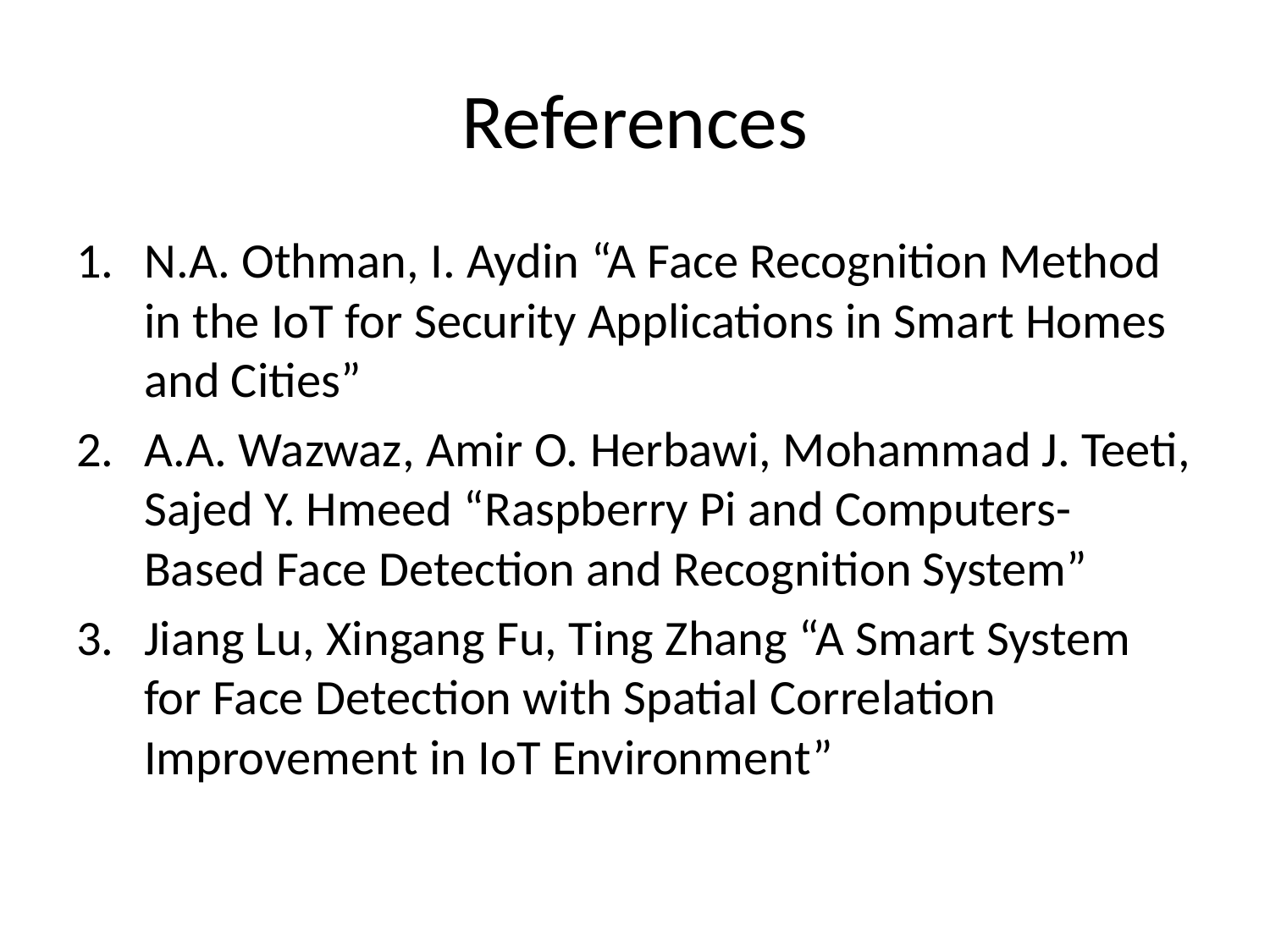

# References
N.A. Othman, I. Aydin “A Face Recognition Method in the IoT for Security Applications in Smart Homes and Cities”
A.A. Wazwaz, Amir O. Herbawi, Mohammad J. Teeti, Sajed Y. Hmeed “Raspberry Pi and Computers-Based Face Detection and Recognition System”
Jiang Lu, Xingang Fu, Ting Zhang “A Smart System for Face Detection with Spatial Correlation Improvement in IoT Environment”